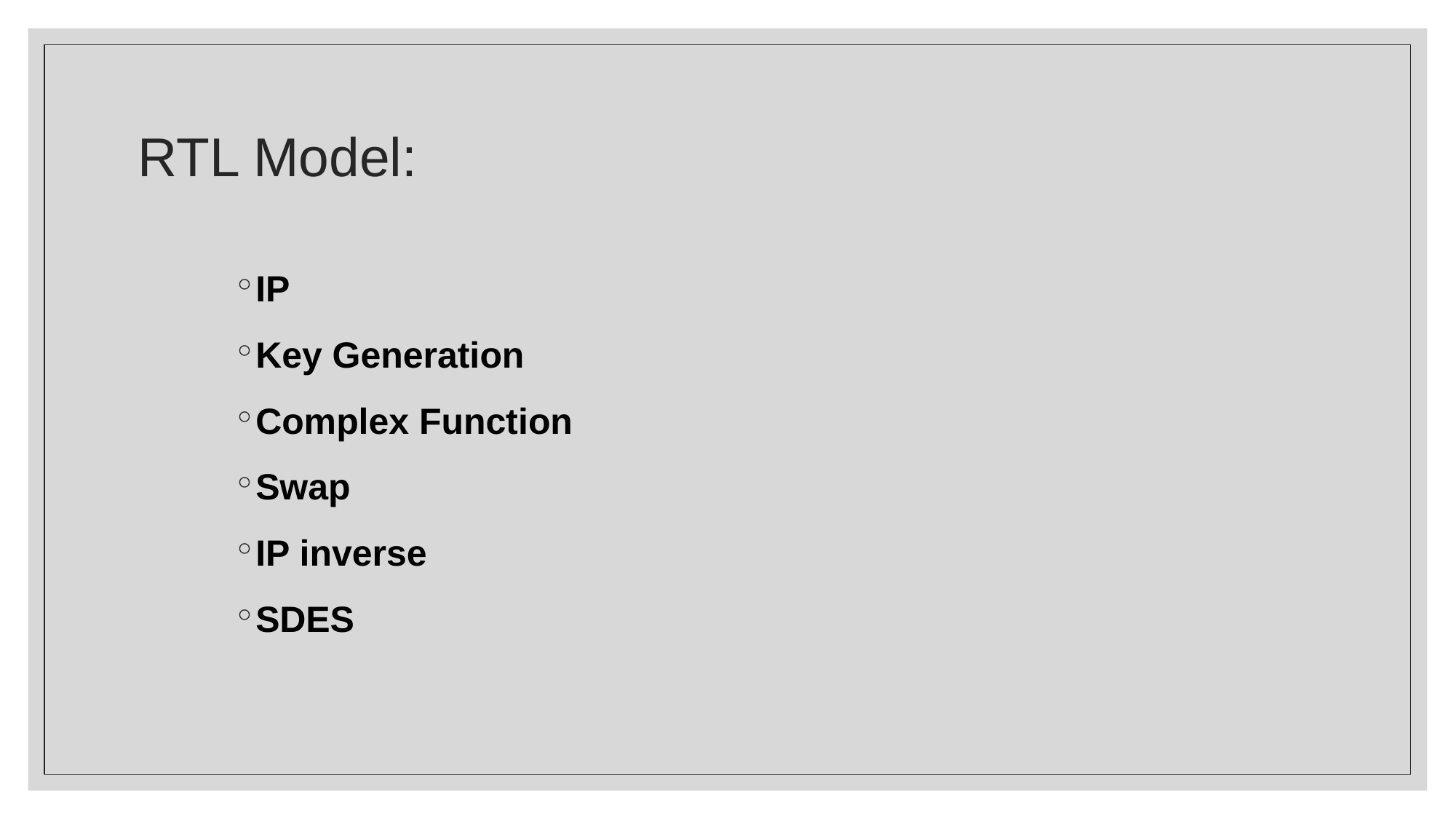

# RTL Model:
IP
Key Generation
Complex Function
Swap
IP inverse
SDES